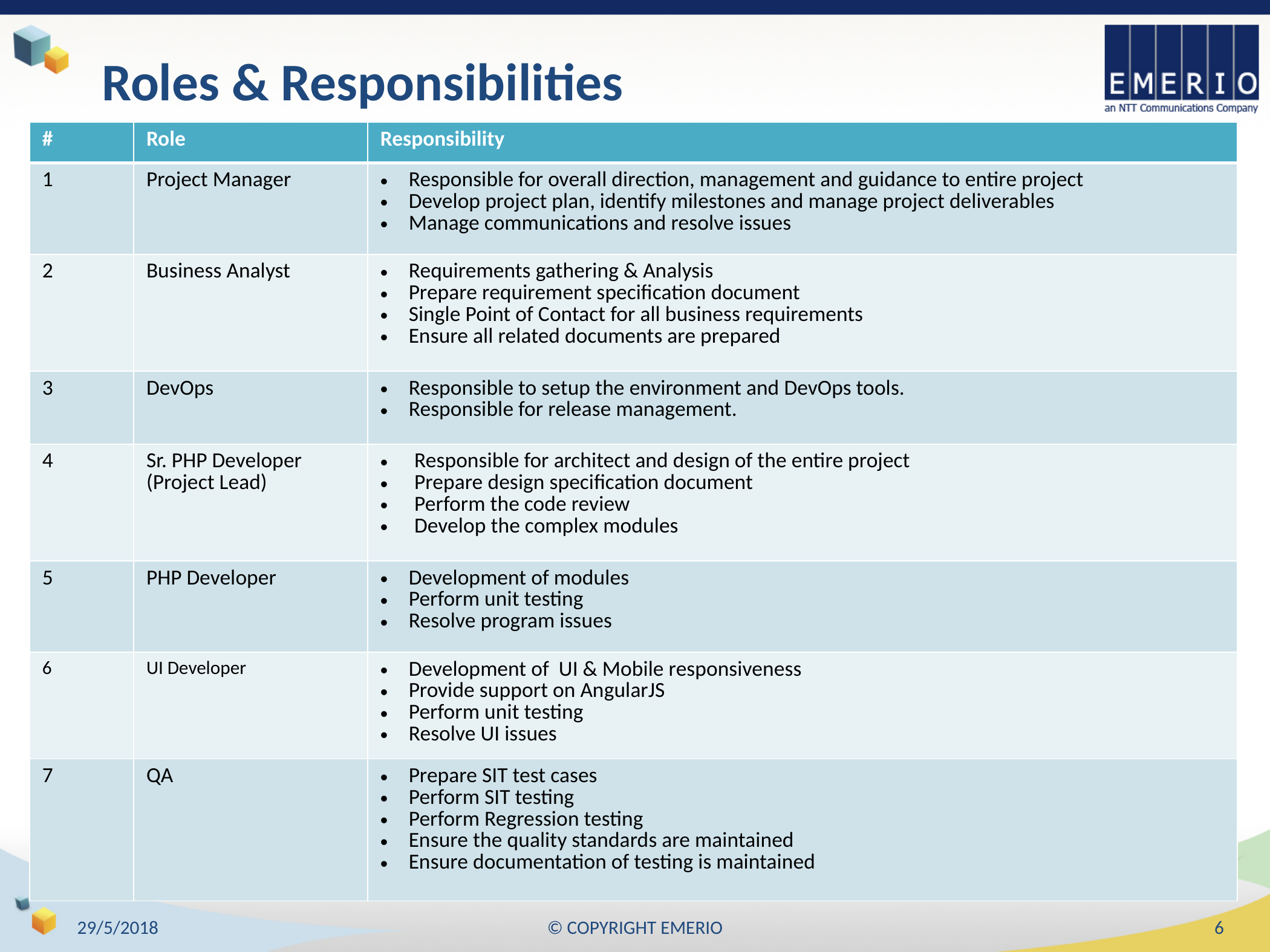

# Roles & Responsibilities
| # | Role | Responsibility |
| --- | --- | --- |
| 1 | Project Manager | Responsible for overall direction, management and guidance to entire project Develop project plan, identify milestones and manage project deliverables Manage communications and resolve issues |
| 2 | Business Analyst | Requirements gathering & Analysis Prepare requirement specification document Single Point of Contact for all business requirements Ensure all related documents are prepared |
| 3 | DevOps | Responsible to setup the environment and DevOps tools. Responsible for release management. |
| 4 | Sr. PHP Developer (Project Lead) | Responsible for architect and design of the entire project Prepare design specification document Perform the code review Develop the complex modules |
| 5 | PHP Developer | Development of modules Perform unit testing Resolve program issues |
| 6 | UI Developer | Development of UI & Mobile responsiveness Provide support on AngularJS Perform unit testing Resolve UI issues |
| 7 | QA | Prepare SIT test cases Perform SIT testing Perform Regression testing Ensure the quality standards are maintained Ensure documentation of testing is maintained |
29/5/2018
© COPYRIGHT EMERIO
6